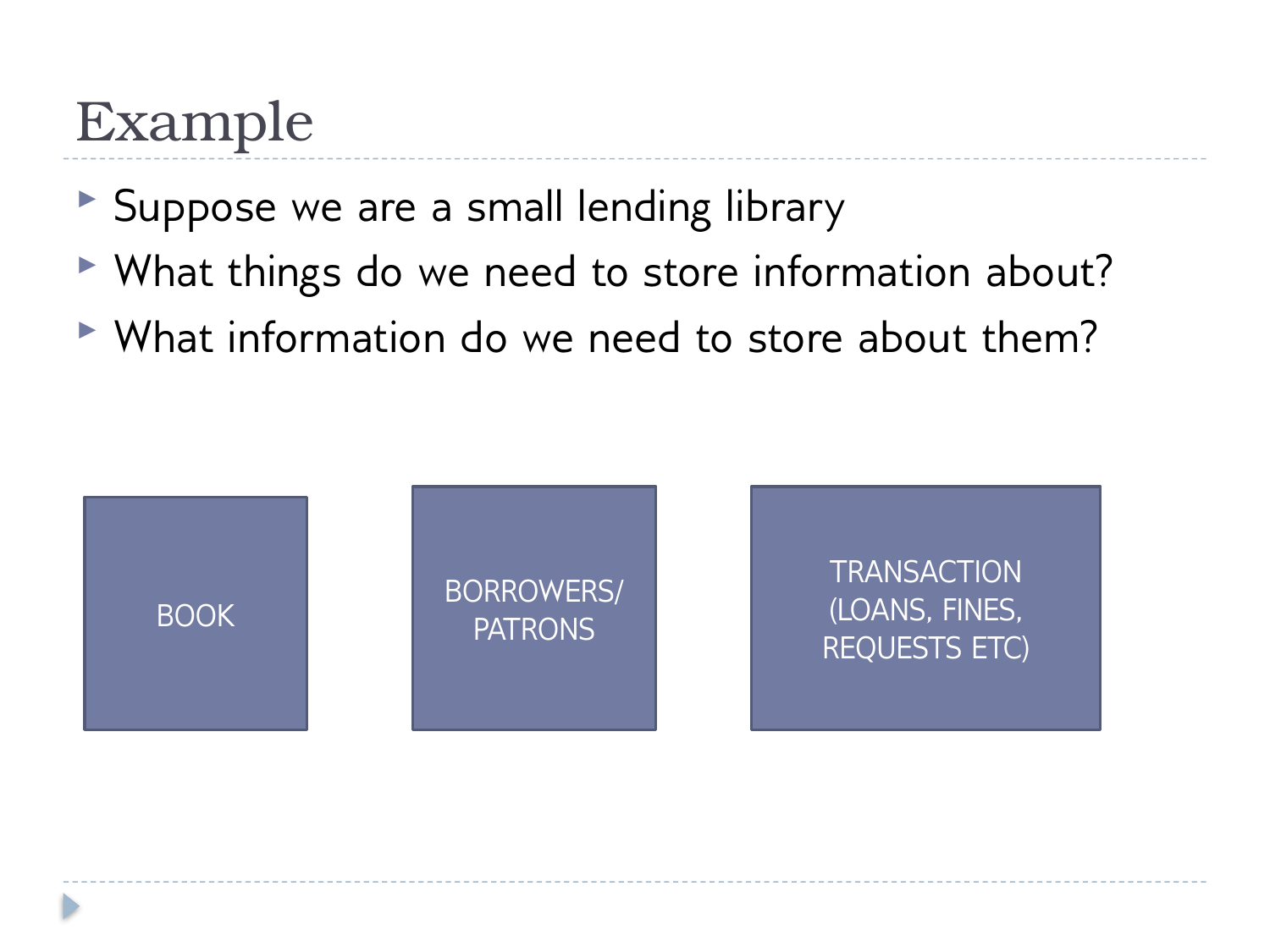

# Example
Suppose we are a small lending library
What things do we need to store information about?
What information do we need to store about them?
BORROWERS/
PATRONS
TRANSACTION
(LOANS, FINES, REQUESTS ETC)
BOOK